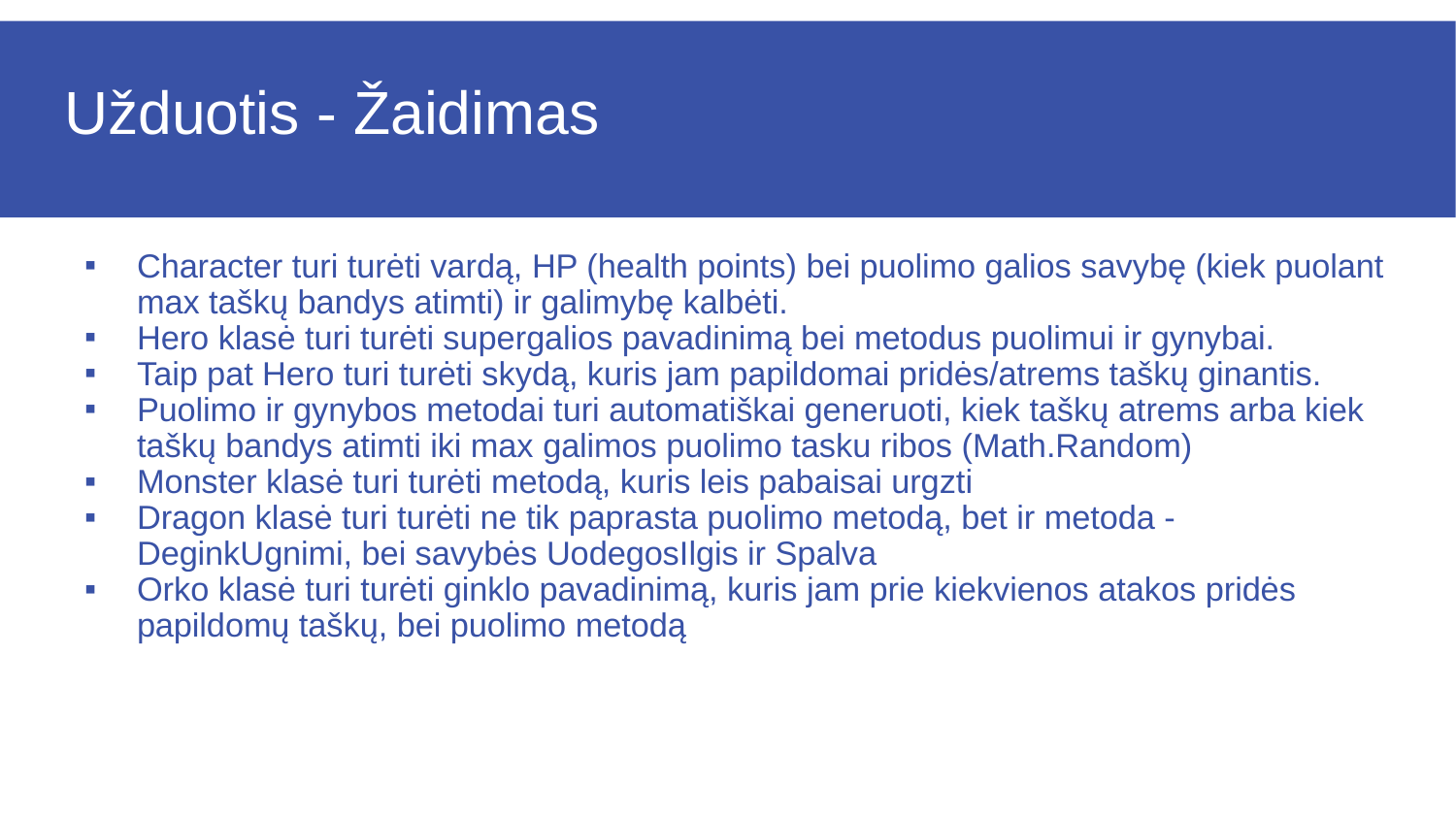

# Užduotis - Žaidimas
Character turi turėti vardą, HP (health points) bei puolimo galios savybę (kiek puolant max taškų bandys atimti) ir galimybę kalbėti.
Hero klasė turi turėti supergalios pavadinimą bei metodus puolimui ir gynybai.
Taip pat Hero turi turėti skydą, kuris jam papildomai pridės/atrems taškų ginantis.
Puolimo ir gynybos metodai turi automatiškai generuoti, kiek taškų atrems arba kiek taškų bandys atimti iki max galimos puolimo tasku ribos (Math.Random)
Monster klasė turi turėti metodą, kuris leis pabaisai urgzti
Dragon klasė turi turėti ne tik paprasta puolimo metodą, bet ir metoda - DeginkUgnimi, bei savybės UodegosIlgis ir Spalva
Orko klasė turi turėti ginklo pavadinimą, kuris jam prie kiekvienos atakos pridės papildomų taškų, bei puolimo metodą